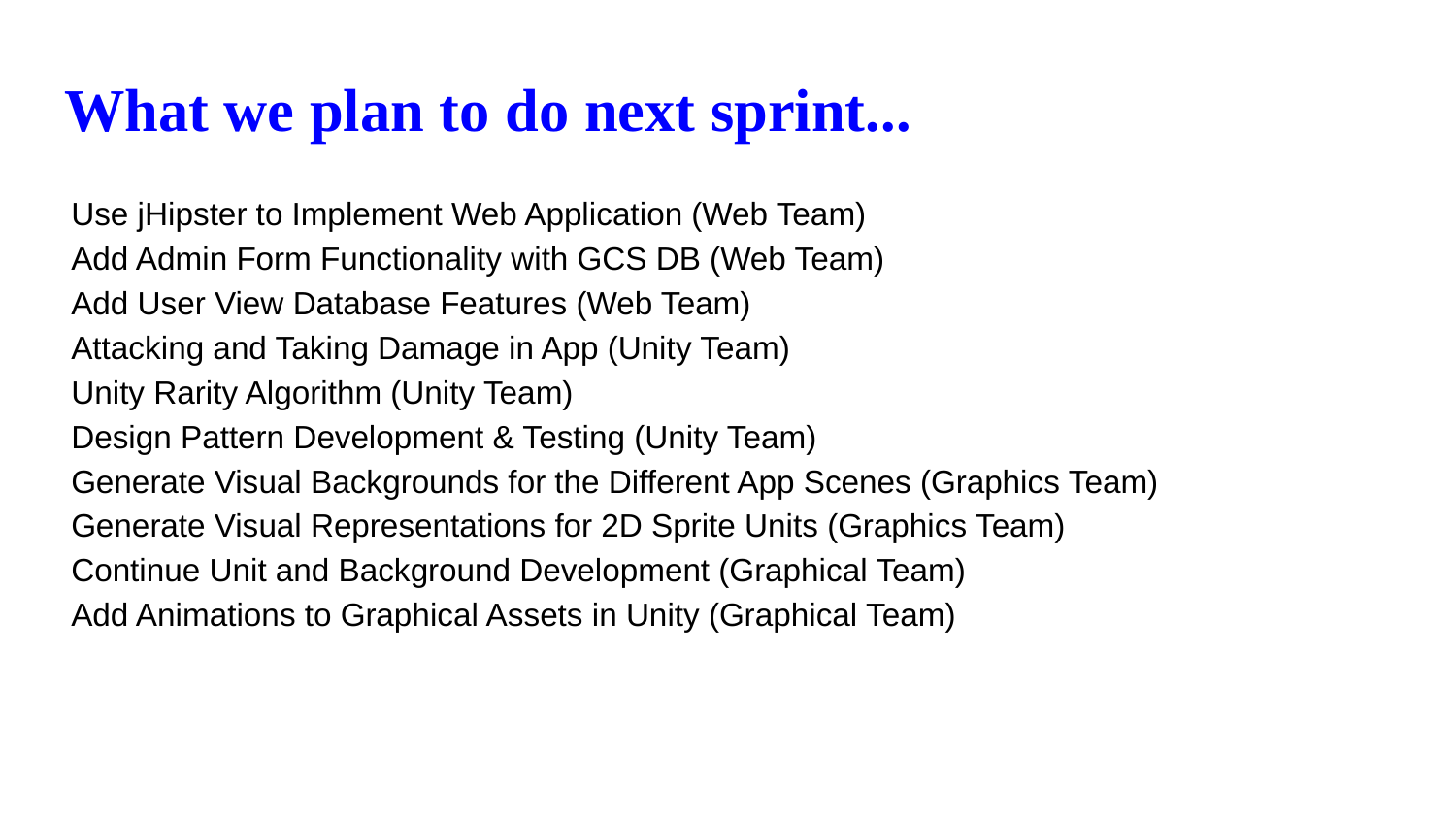

# What we plan to do next sprint...
Use jHipster to Implement Web Application (Web Team)
Add Admin Form Functionality with GCS DB (Web Team)
Add User View Database Features (Web Team)
Attacking and Taking Damage in App (Unity Team)
Unity Rarity Algorithm (Unity Team)
Design Pattern Development & Testing (Unity Team)
Generate Visual Backgrounds for the Different App Scenes (Graphics Team)
Generate Visual Representations for 2D Sprite Units (Graphics Team)
Continue Unit and Background Development (Graphical Team)
Add Animations to Graphical Assets in Unity (Graphical Team)